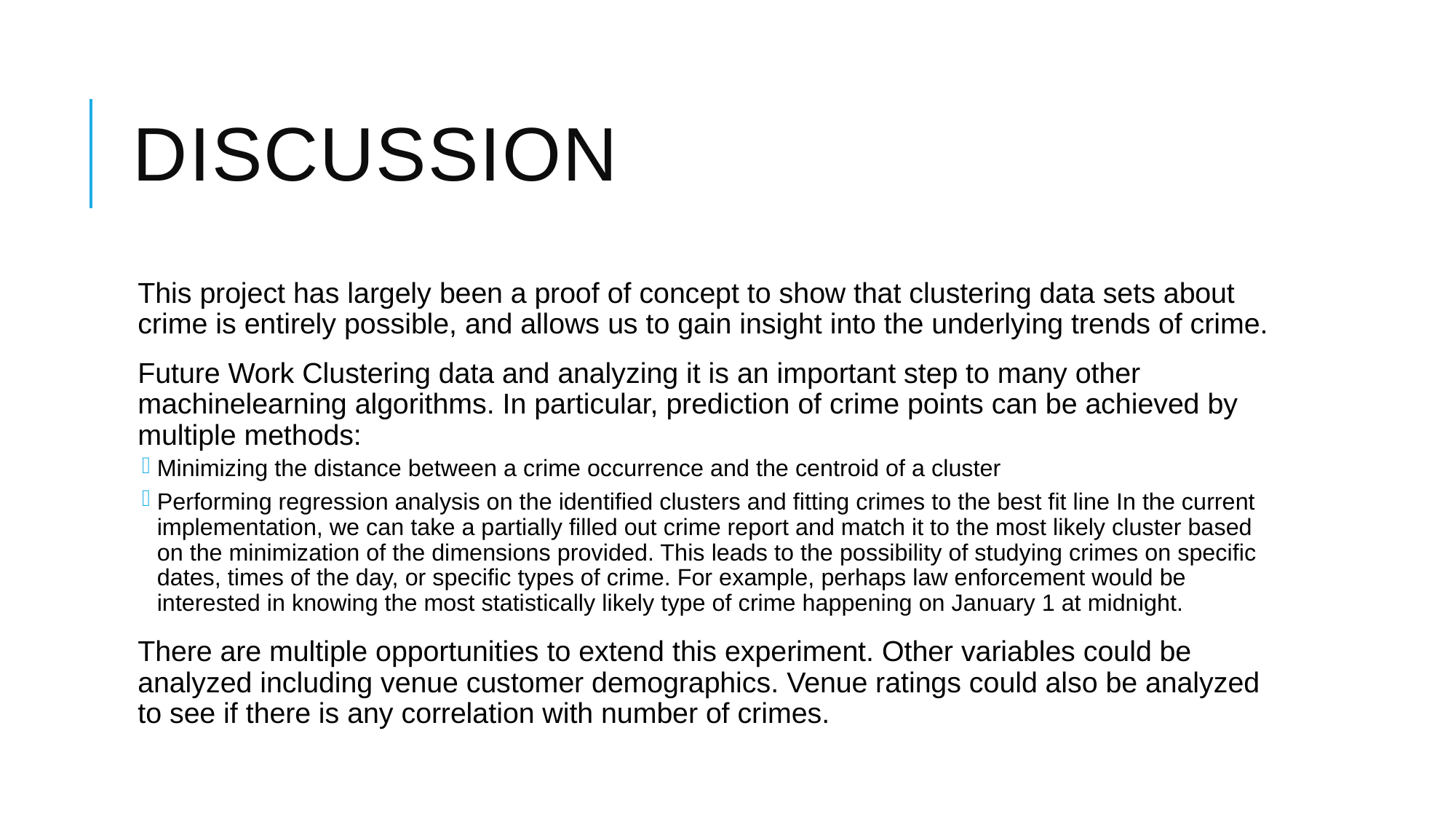

# Discussion
This project has largely been a proof of concept to show that clustering data sets about crime is entirely possible, and allows us to gain insight into the underlying trends of crime.
Future Work Clustering data and analyzing it is an important step to many other machinelearning algorithms. In particular, prediction of crime points can be achieved by multiple methods:
Minimizing the distance between a crime occurrence and the centroid of a cluster
Performing regression analysis on the identified clusters and fitting crimes to the best fit line In the current implementation, we can take a partially filled out crime report and match it to the most likely cluster based on the minimization of the dimensions provided. This leads to the possibility of studying crimes on specific dates, times of the day, or specific types of crime. For example, perhaps law enforcement would be interested in knowing the most statistically likely type of crime happening on January 1 at midnight.
There are multiple opportunities to extend this experiment. Other variables could be analyzed including venue customer demographics. Venue ratings could also be analyzed to see if there is any correlation with number of crimes.